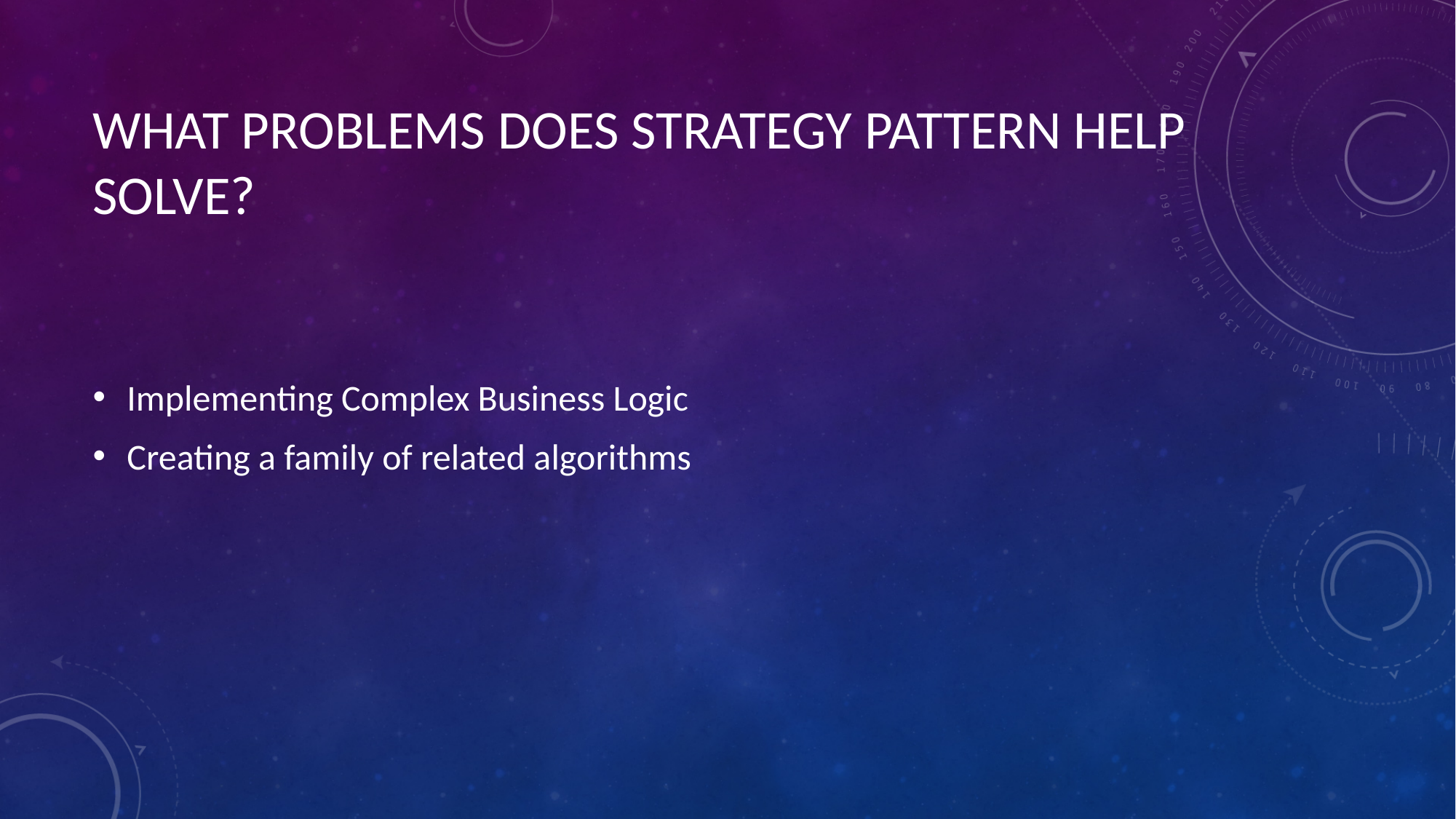

# What problems does STRATEGY Pattern Help Solve?
Implementing Complex Business Logic
Creating a family of related algorithms